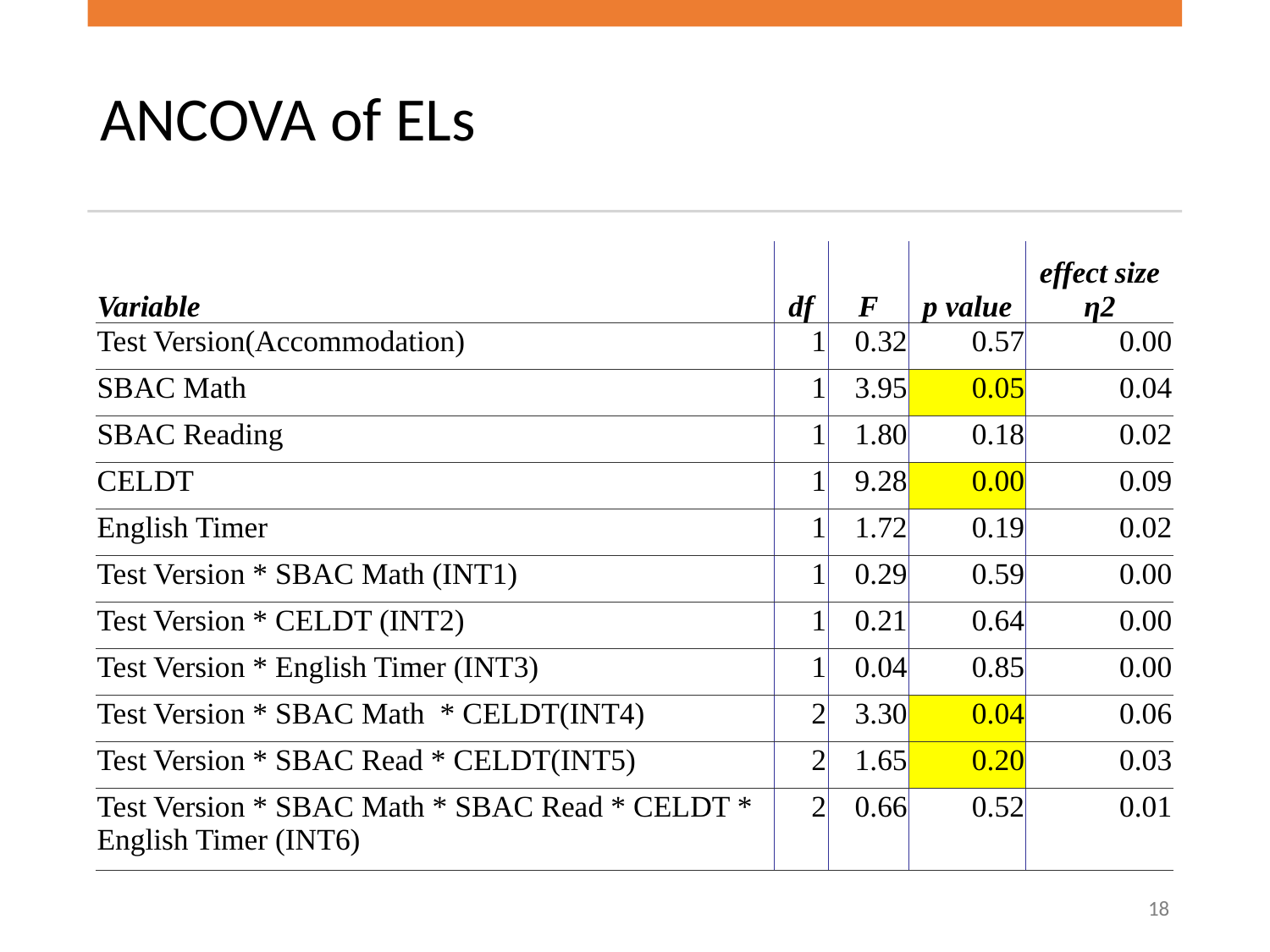

ANCOVA of ELs

| Variable | df | F | p value | effect size η2 |
| --- | --- | --- | --- | --- |
| Test Version(Accommodation) | 1 | 0.32 | 0.57 | 0.00 |
| SBAC Math | 1 | 3.95 | 0.05 | 0.04 |
| SBAC Reading | 1 | 1.80 | 0.18 | 0.02 |
| CELDT | 1 | 9.28 | 0.00 | 0.09 |
| English Timer | 1 | 1.72 | 0.19 | 0.02 |
| Test Version \* SBAC Math (INT1) | 1 | 0.29 | 0.59 | 0.00 |
| Test Version \* CELDT (INT2) | 1 | 0.21 | 0.64 | 0.00 |
| Test Version \* English Timer (INT3) | 1 | 0.04 | 0.85 | 0.00 |
| Test Version \* SBAC Math \* CELDT(INT4) | 2 | 3.30 | 0.04 | 0.06 |
| Test Version \* SBAC Read \* CELDT(INT5) | 2 | 1.65 | 0.20 | 0.03 |
| Test Version \* SBAC Math \* SBAC Read \* CELDT \* English Timer (INT6) | 2 | 0.66 | 0.52 | 0.01 |
18